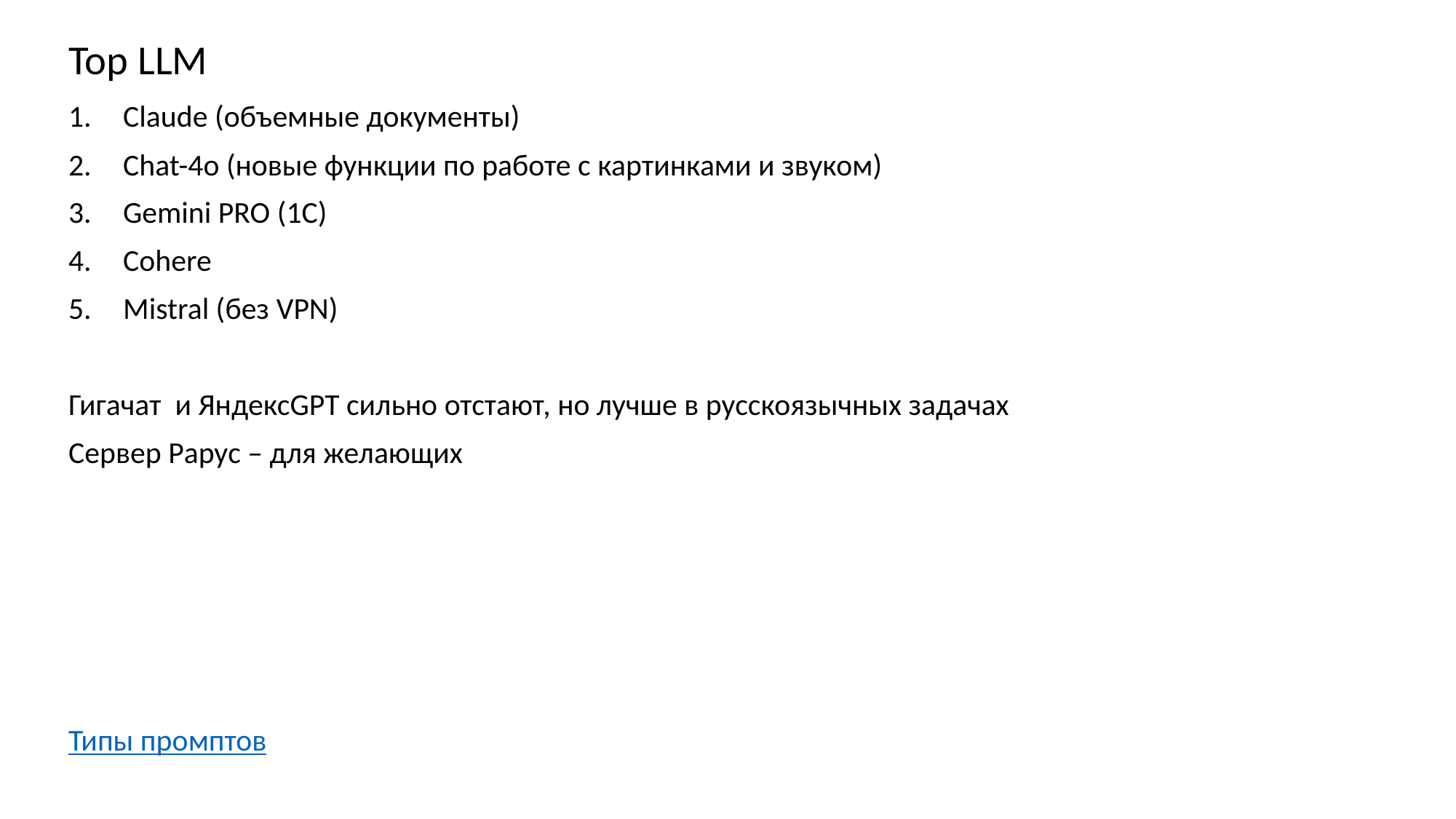

# Top LLM
Claude (объемные документы)
Chat-4o (новые функции по работе с картинками и звуком)
Gemini PRO (1C)
Cohere
Mistral (без VPN)

Гигачат  и ЯндексGPT сильно отстают, но лучше в русскоязычных задачах
Сервер Рарус – для желающих

Типы промптов